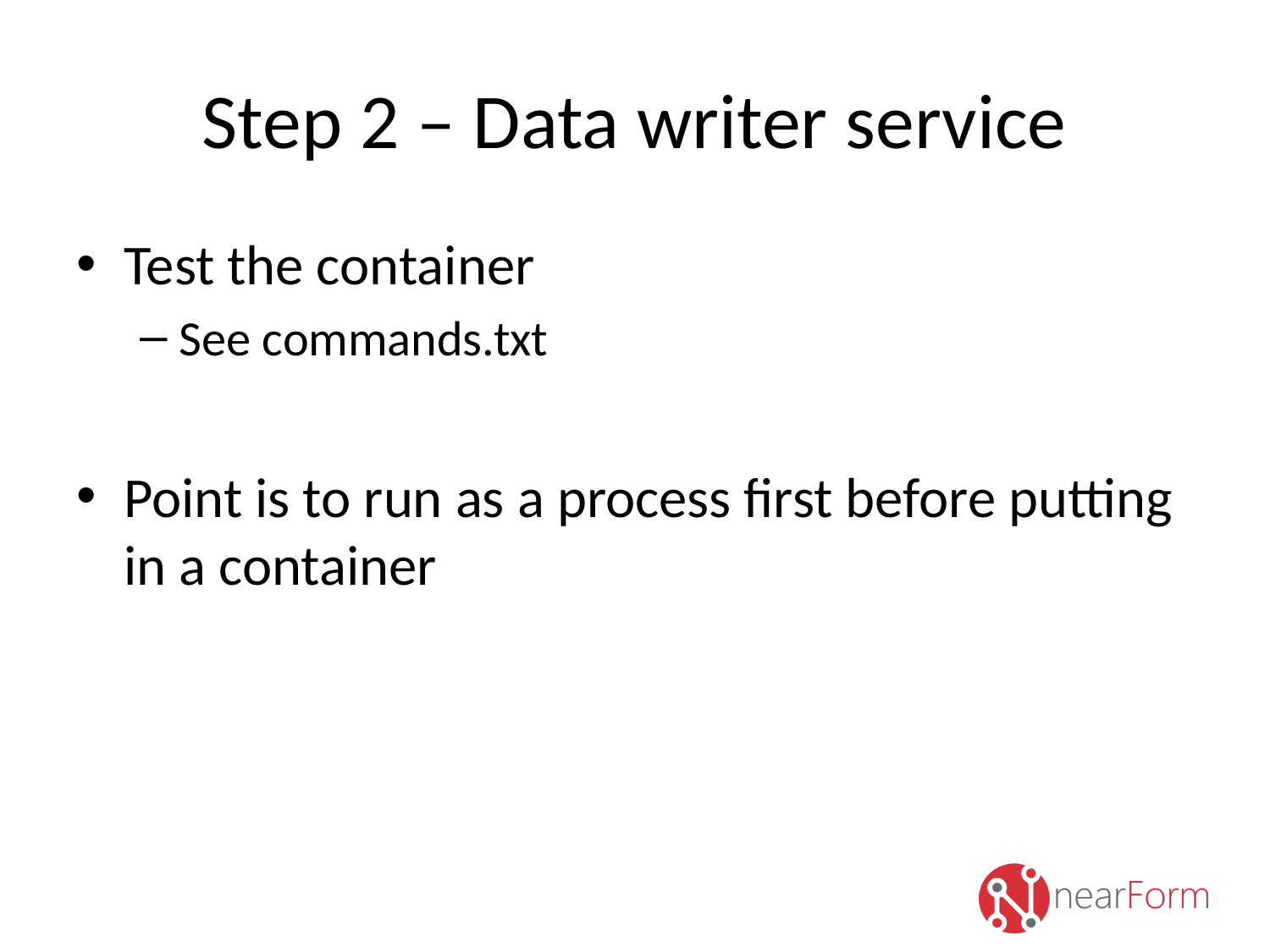

# Step 2 – Data writer service
Test the container
See commands.txt

Point is to run as a process first before putting in a container